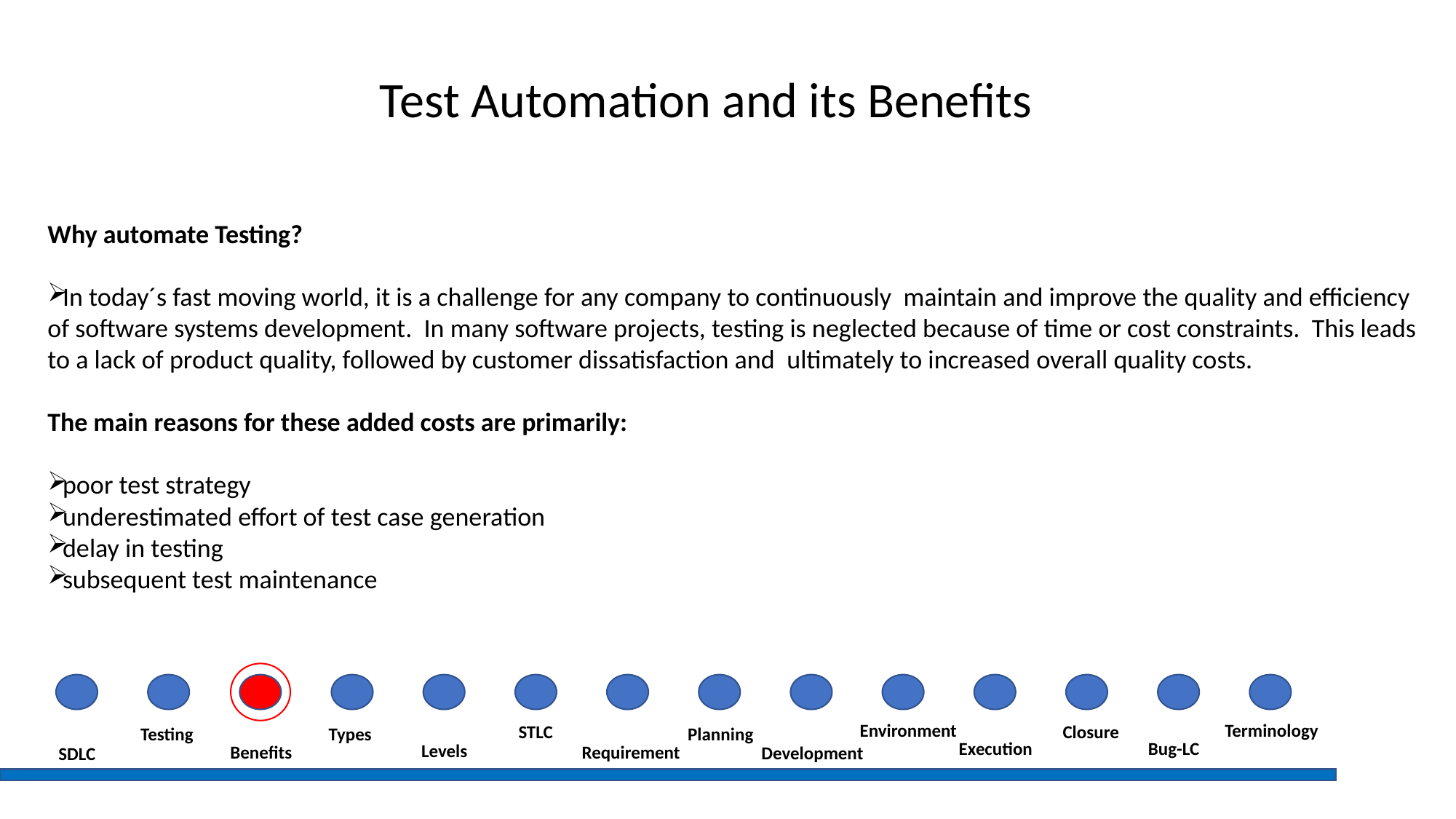

Test Automation and its Benefits
Why automate Testing?

In today´s fast moving world, it is a challenge for any company to continuously  maintain and improve the quality and efficiency of software systems development.  In many software projects, testing is neglected because of time or cost constraints.  This leads to a lack of product quality, followed by customer dissatisfaction and  ultimately to increased overall quality costs.

The main reasons for these added costs are primarily:

poor test strategy
underestimated effort of test case generation
delay in testing
subsequent test maintenance

Terminology
Environment
STLC
Closure
Planning
Types
Testing
Bug-LC
Execution
Levels
Benefits
Requirement
Development
SDLC